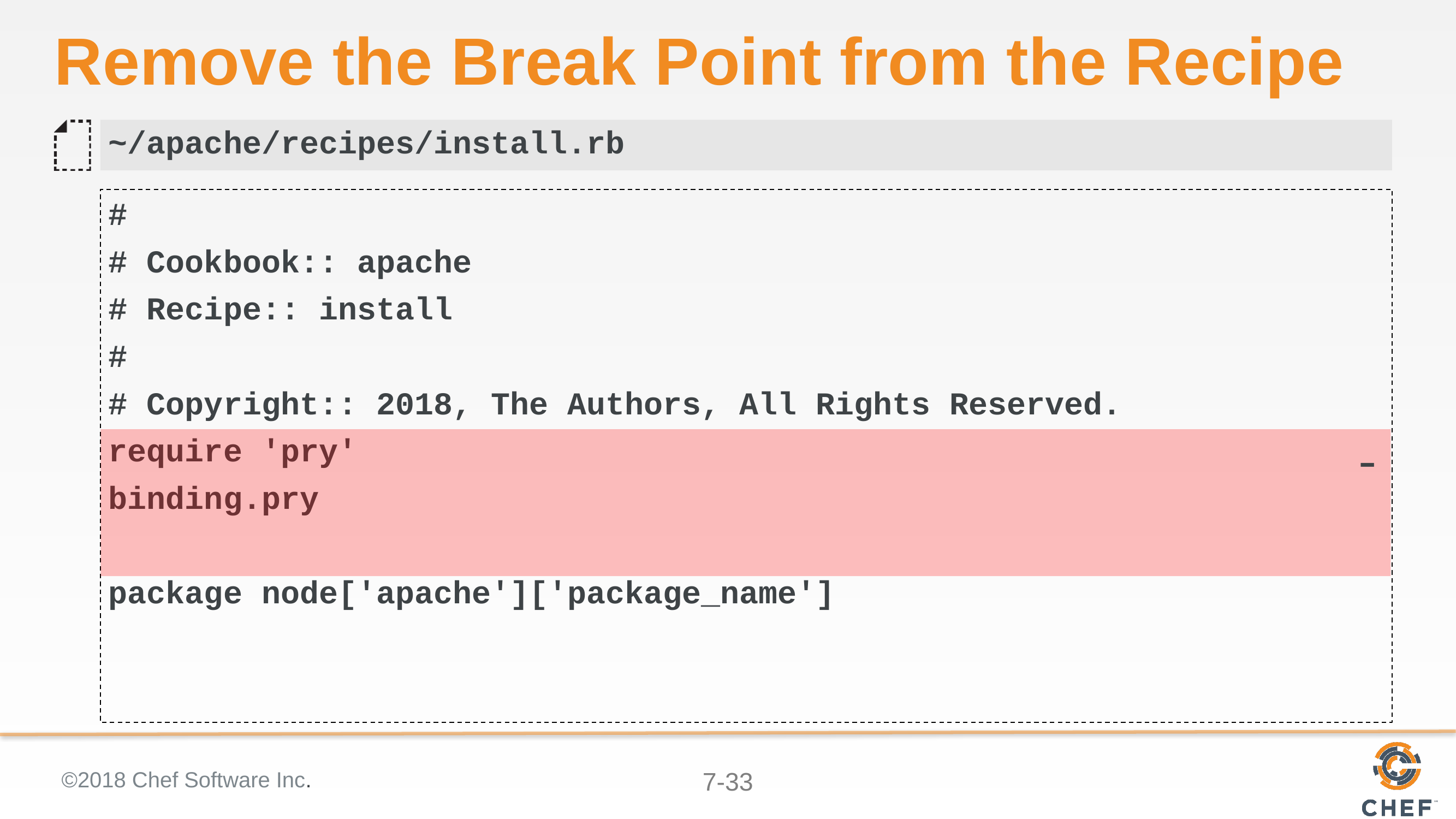

# Remove the Break Point from the Recipe
~/apache/recipes/install.rb
#
# Cookbook:: apache
# Recipe:: install
#
# Copyright:: 2018, The Authors, All Rights Reserved.
require 'pry'
binding.pry

package node['apache']['package_name']

-